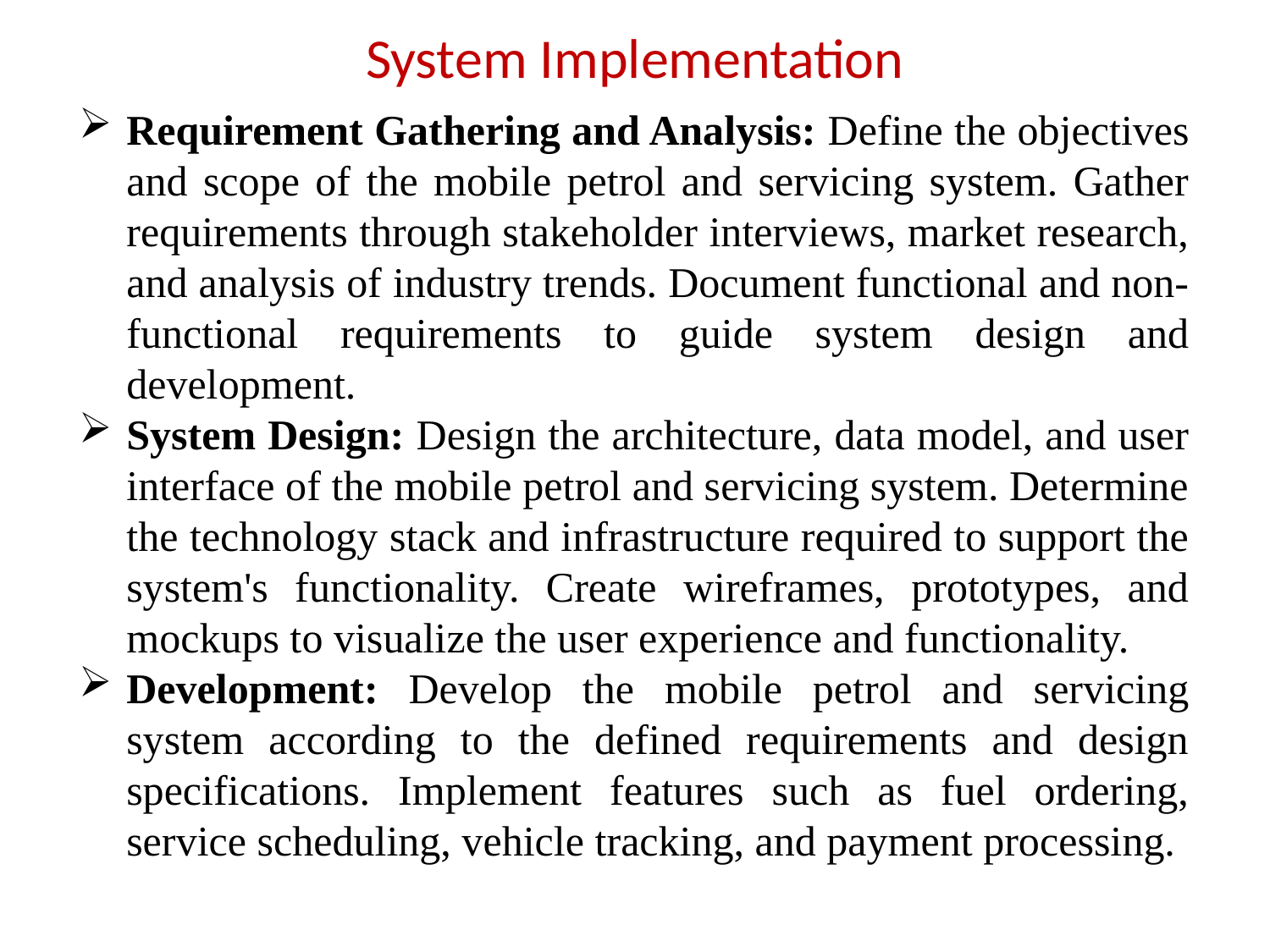

# System Implementation
Requirement Gathering and Analysis: Define the objectives and scope of the mobile petrol and servicing system. Gather requirements through stakeholder interviews, market research, and analysis of industry trends. Document functional and non-functional requirements to guide system design and development.
System Design: Design the architecture, data model, and user interface of the mobile petrol and servicing system. Determine the technology stack and infrastructure required to support the system's functionality. Create wireframes, prototypes, and mockups to visualize the user experience and functionality.
Development: Develop the mobile petrol and servicing system according to the defined requirements and design specifications. Implement features such as fuel ordering, service scheduling, vehicle tracking, and payment processing.